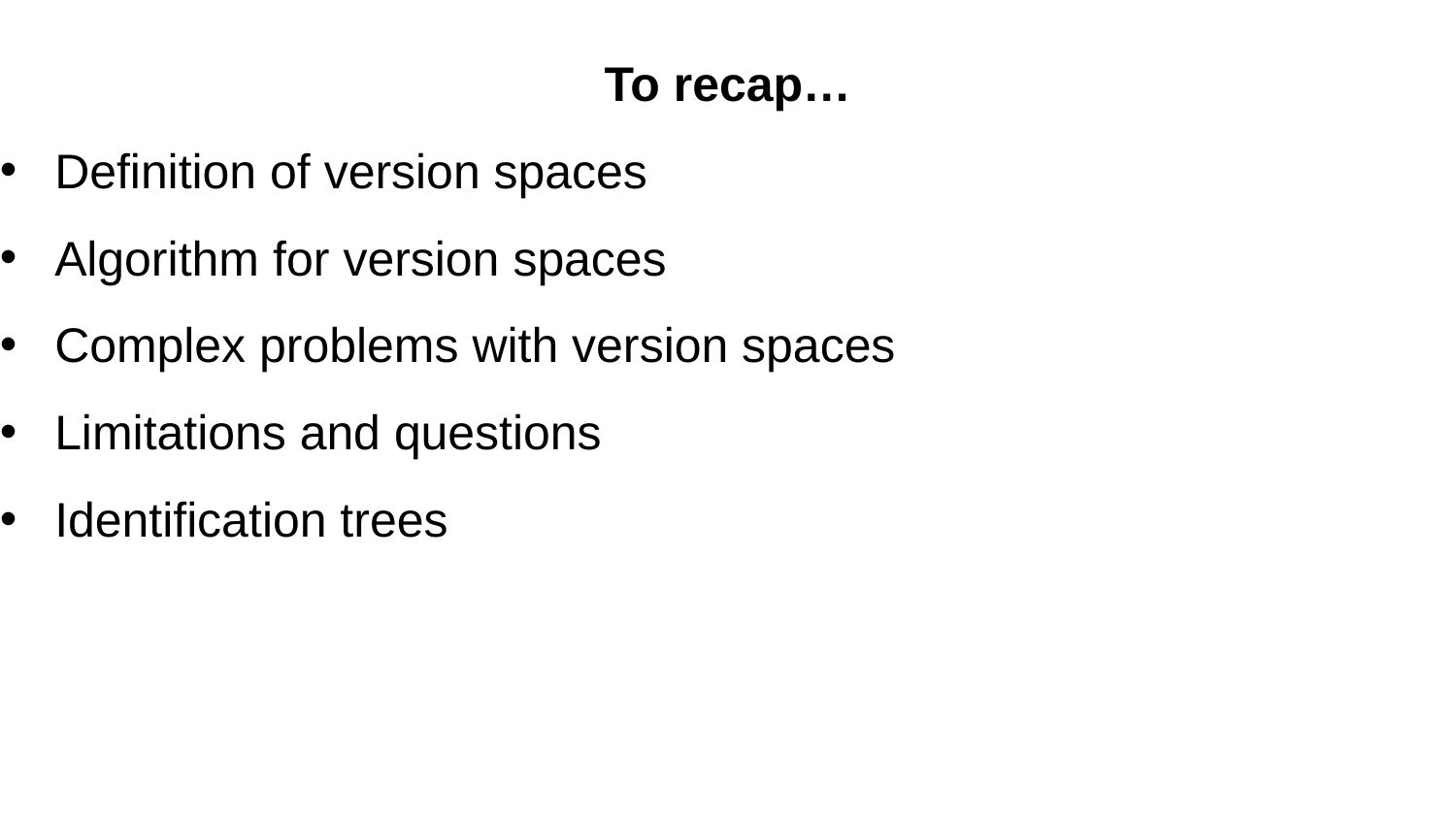

To recap…

Definition of version spaces
Algorithm for version spaces
Complex problems with version spaces

Limitations and questions

Identification trees